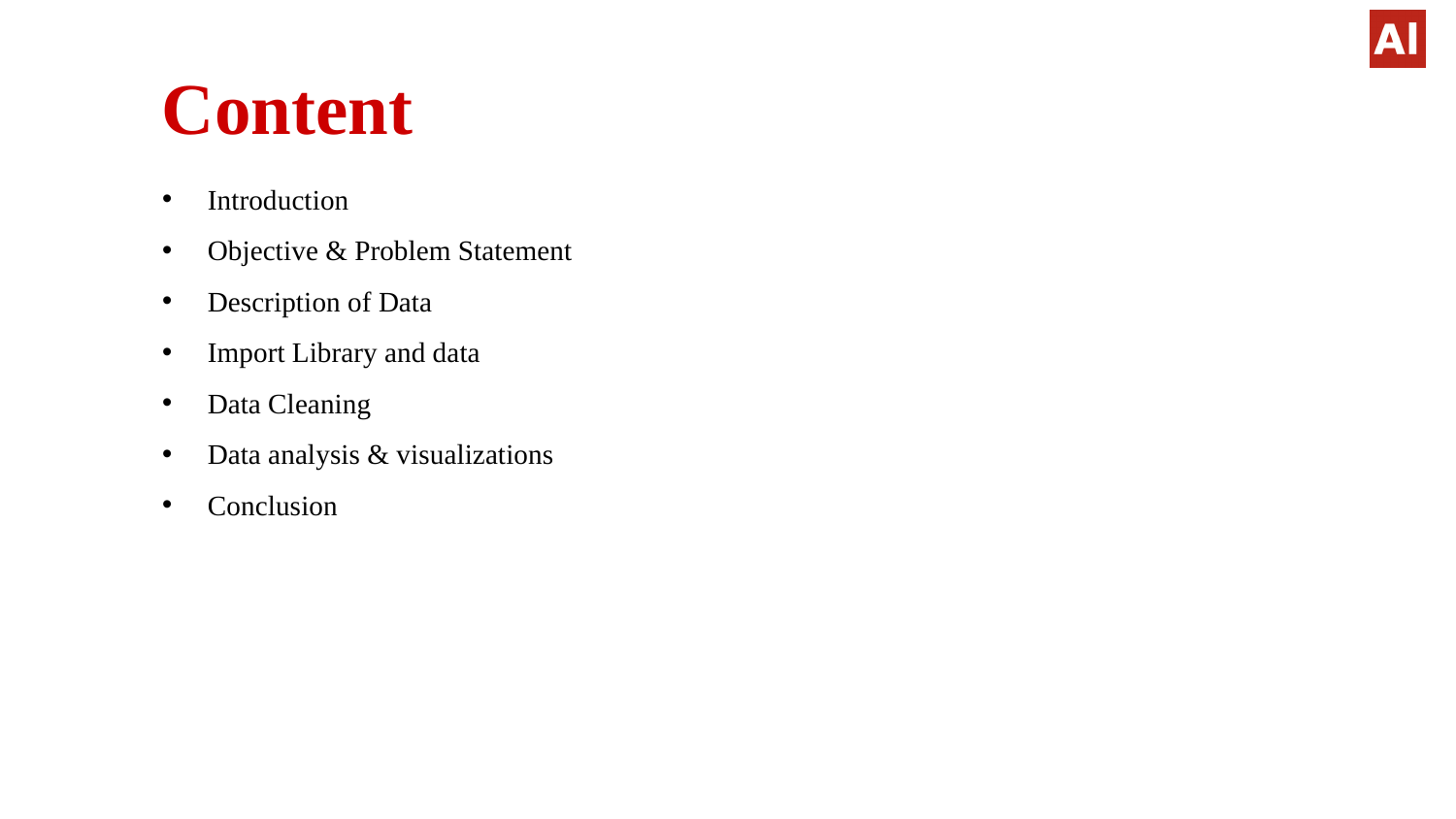

Content
Introduction
Objective & Problem Statement
Description of Data
Import Library and data
Data Cleaning
Data analysis & visualizations
Conclusion